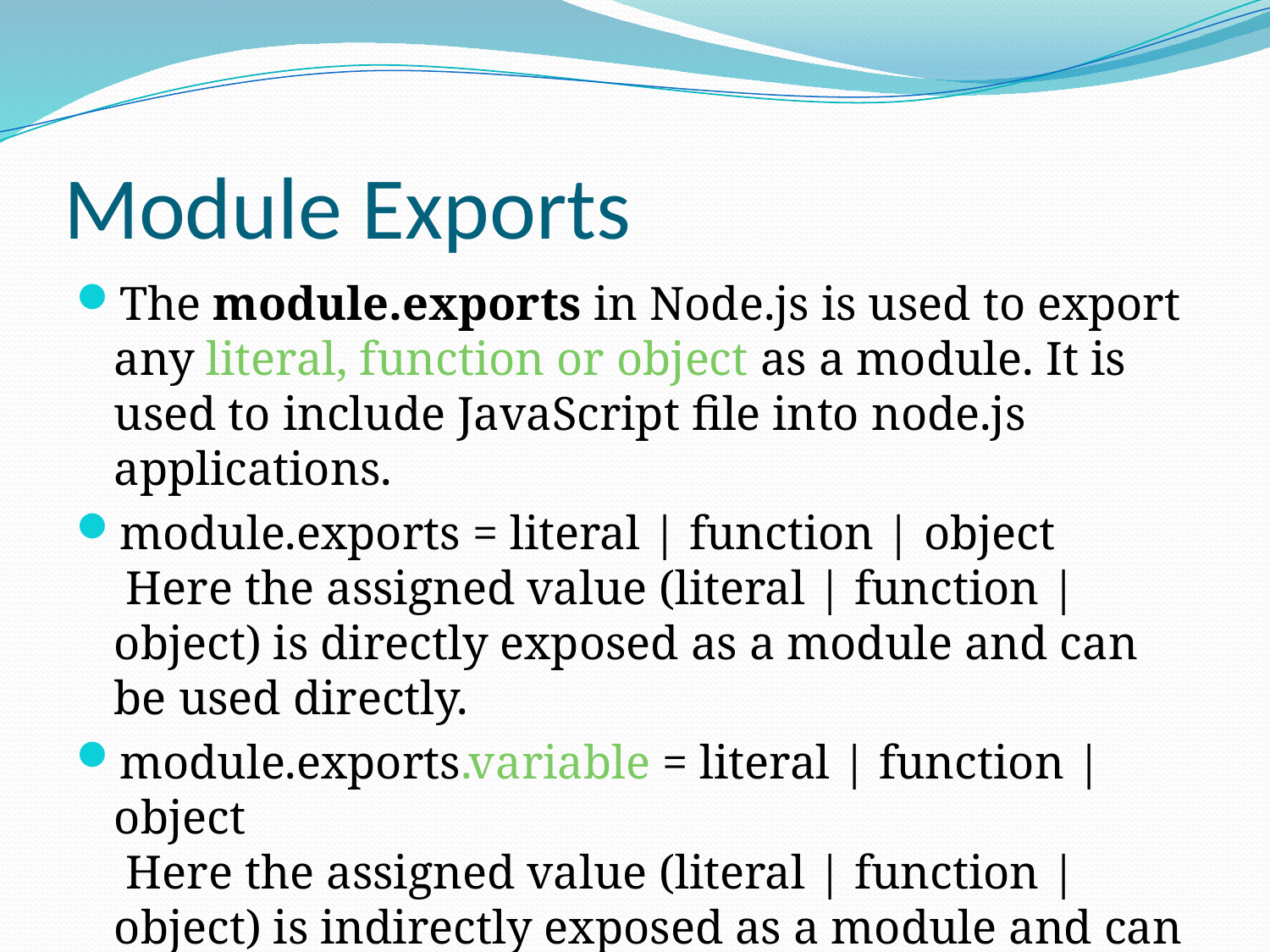

# Module Exports
The module.exports in Node.js is used to export any literal, function or object as a module. It is used to include JavaScript file into node.js applications.
module.exports = literal | function | object
 Here the assigned value (literal | function | object) is directly exposed as a module and can be used directly.
module.exports.variable = literal | function | object
 Here the assigned value (literal | function | object) is indirectly exposed as a module and can be consumed using the variable.